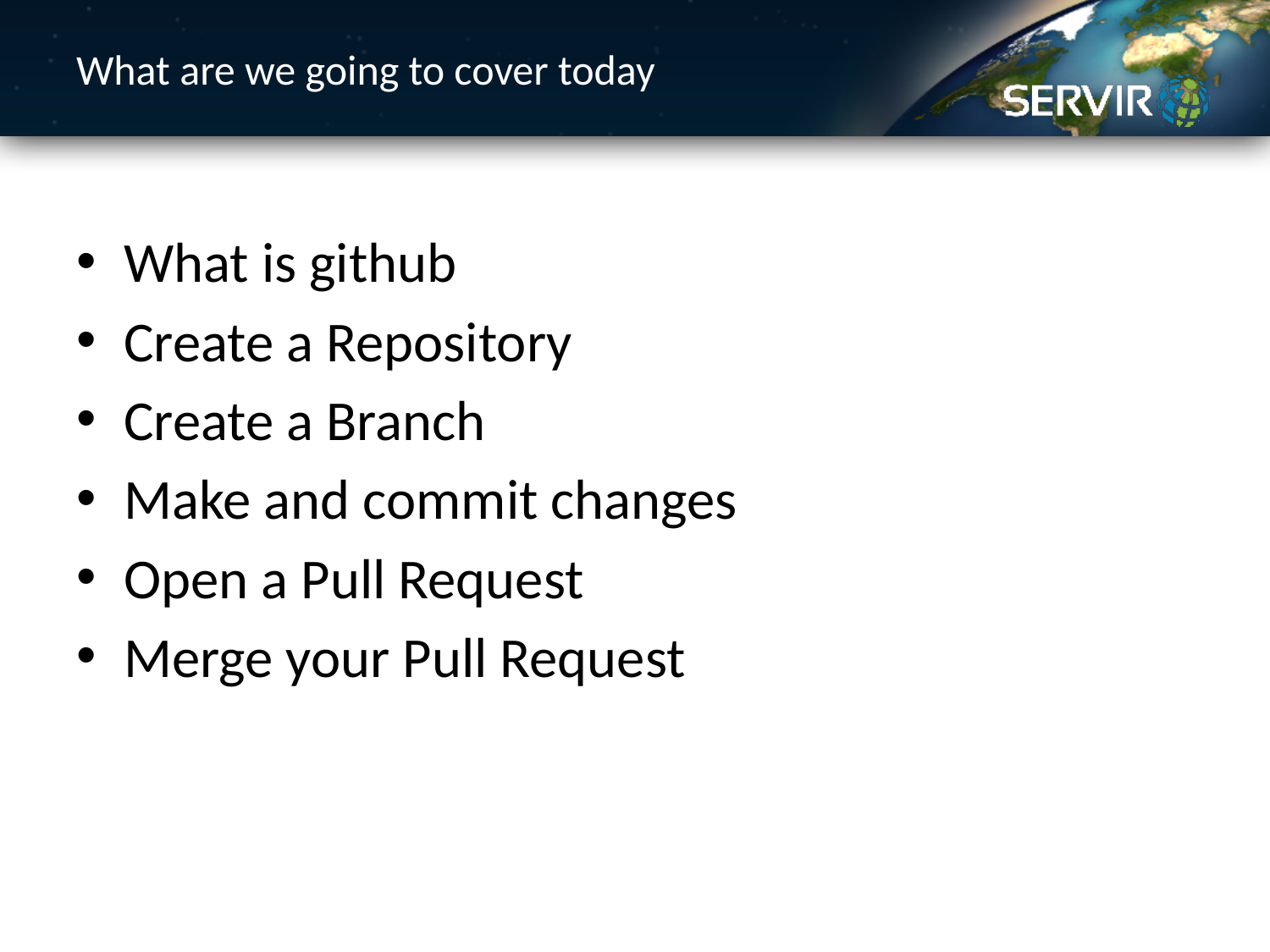

# What are we going to cover today
What is github
Create a Repository
Create a Branch
Make and commit changes
Open a Pull Request
Merge your Pull Request